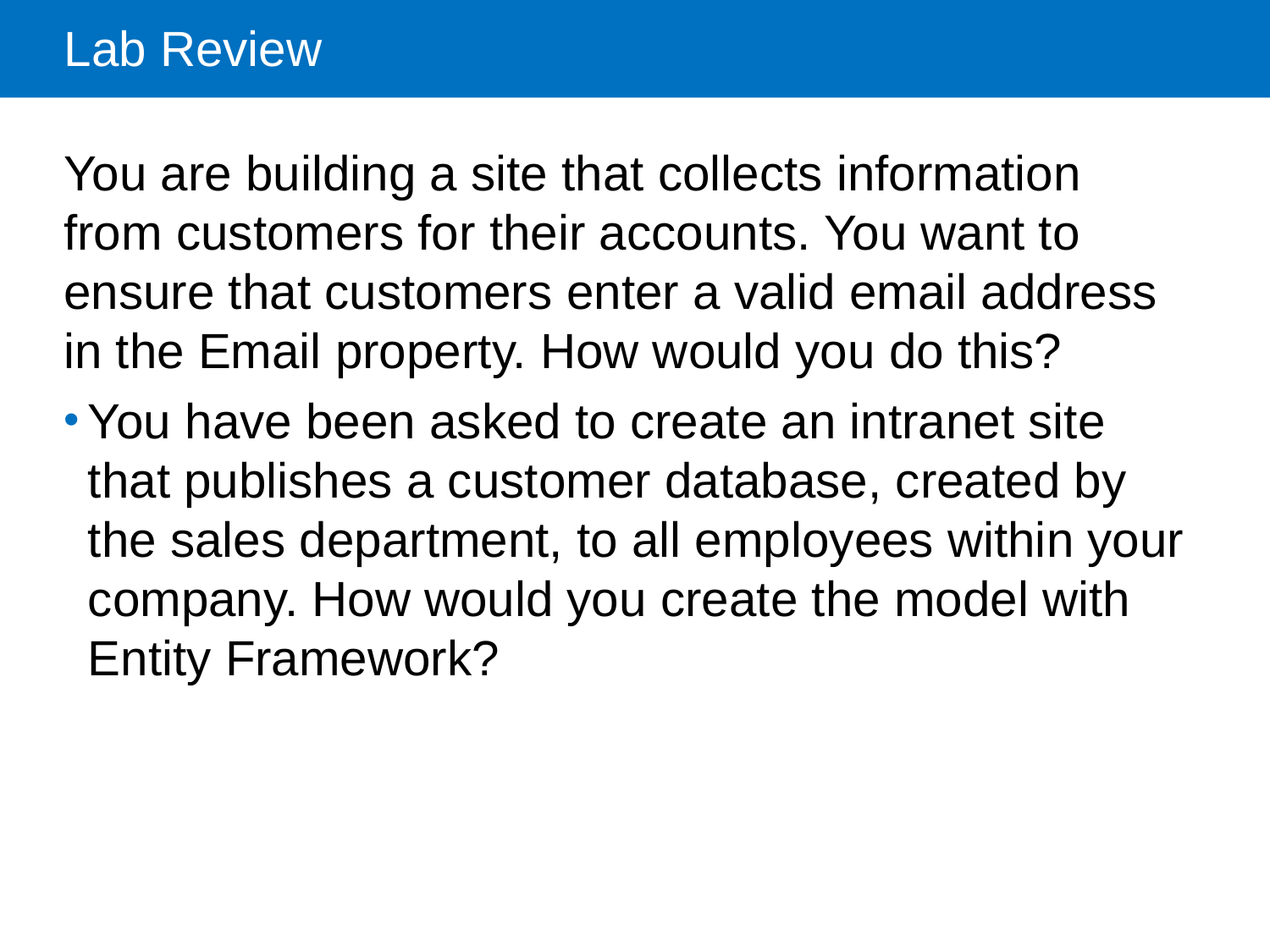

# Lab Review
You are building a site that collects information from customers for their accounts. You want to ensure that customers enter a valid email address in the Email property. How would you do this?
You have been asked to create an intranet site that publishes a customer database, created by the sales department, to all employees within your company. How would you create the model with Entity Framework?